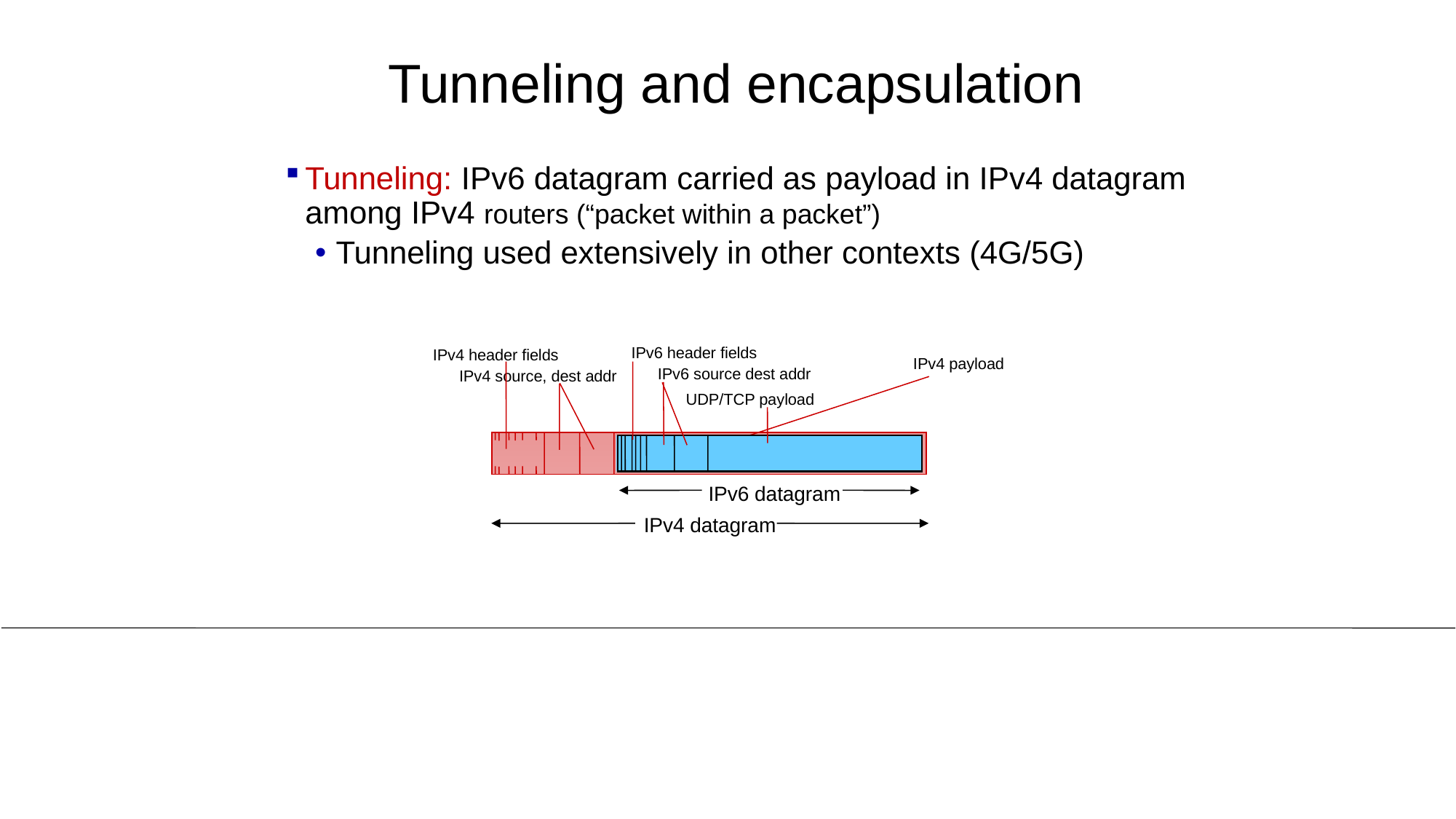

# Tunneling and encapsulation
Tunneling: IPv6 datagram carried as payload in IPv4 datagram among IPv4 routers (“packet within a packet”)
Tunneling used extensively in other contexts (4G/5G)

IPv4 header fields
IPv4 payload

IPv4 source, dest addr

IPv6 datagram

IPv4 datagram

IPv6 header fields
IPv6 source dest addr

UDP/TCP payload